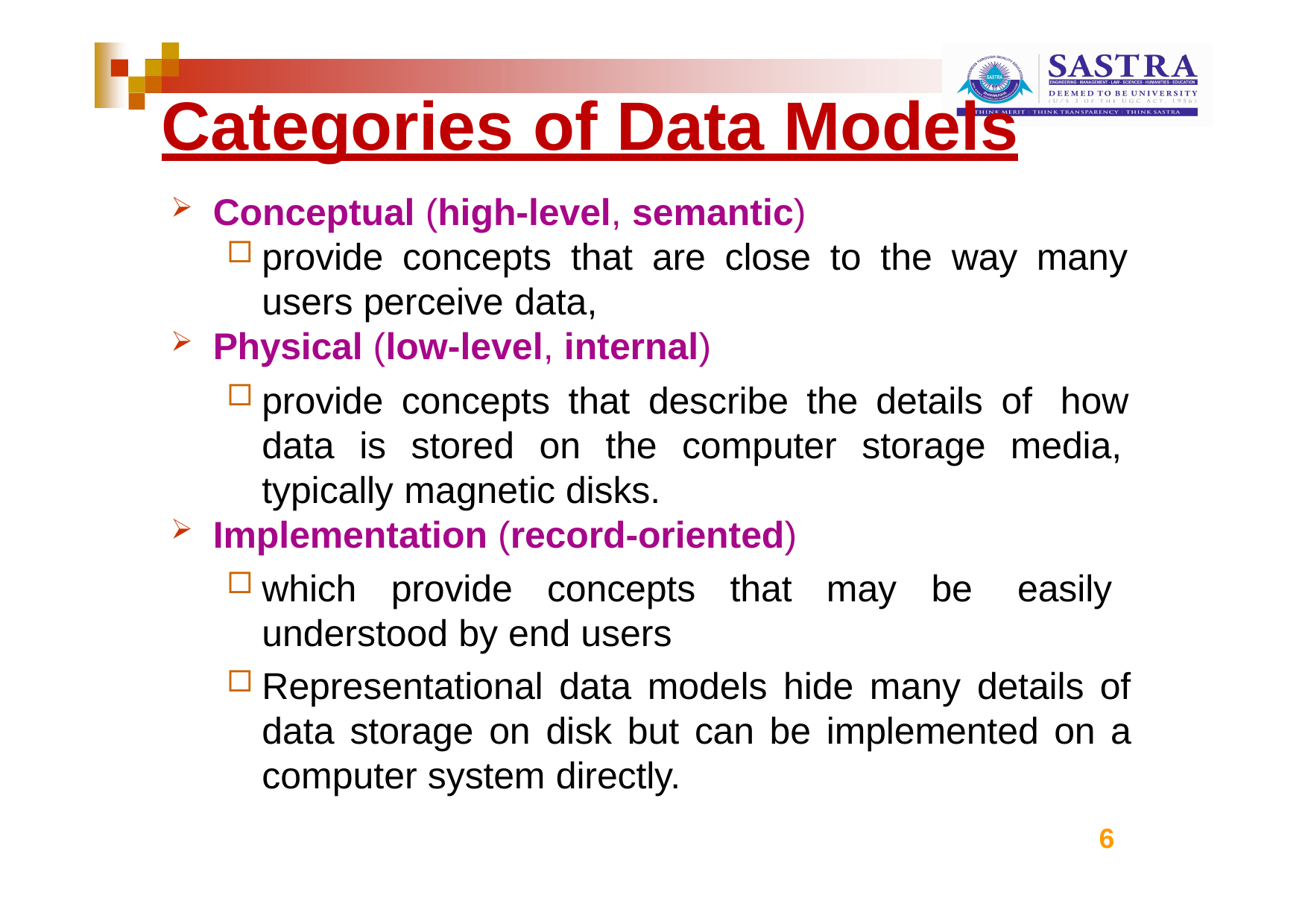

# Categories of Data Models
Conceptual (high-level, semantic)
provide concepts that are close to the way many  users perceive data,
Physical (low-level, internal)
provide concepts that describe the details of how  data is stored on the computer storage media,  typically magnetic disks.
Implementation (record-oriented)
which provide concepts that may be easily  understood by end users
Representational data models hide many details of  data storage on disk but can be implemented on a  computer system directly.
6